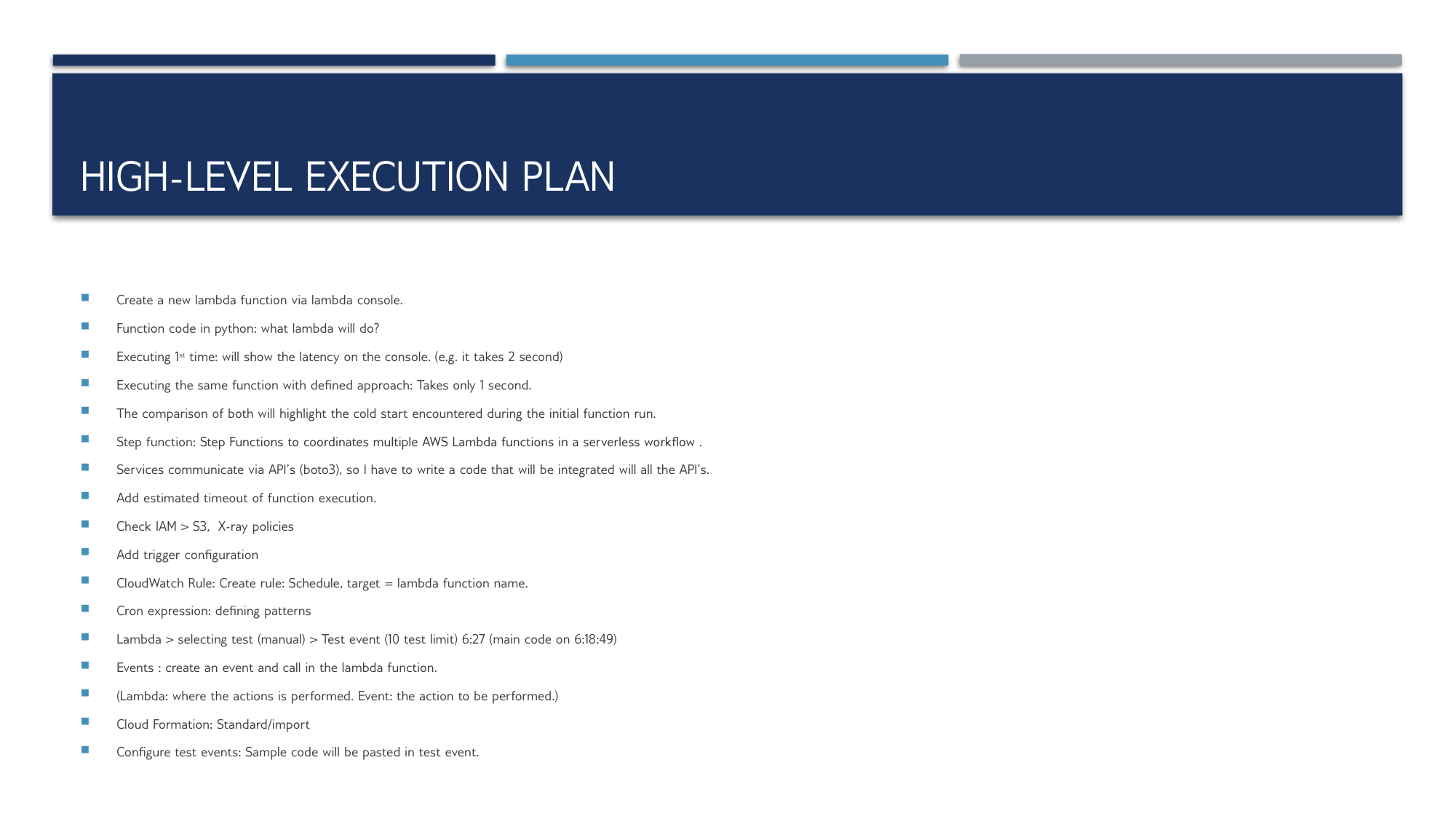

# High-level Execution PlaN
Create a new lambda function via lambda console.
Function code in python: what lambda will do?
Executing 1st time: will show the latency on the console. (e.g. it takes 2 second)
Executing the same function with defined approach: Takes only 1 second.
The comparison of both will highlight the cold start encountered during the initial function run.
Step function: Step Functions to coordinates multiple AWS Lambda functions in a serverless workflow .
Services communicate via API’s (boto3), so I have to write a code that will be integrated will all the API’s.
Add estimated timeout of function execution.
Check IAM > S3,  X-ray policies
Add trigger configuration
CloudWatch Rule: Create rule: Schedule, target = lambda function name.
Cron expression: defining patterns
Lambda > selecting test (manual) > Test event (10 test limit) 6:27 (main code on 6:18:49)
Events : create an event and call in the lambda function.
(Lambda: where the actions is performed. Event: the action to be performed.)
Cloud Formation: Standard/import
Configure test events: Sample code will be pasted in test event.